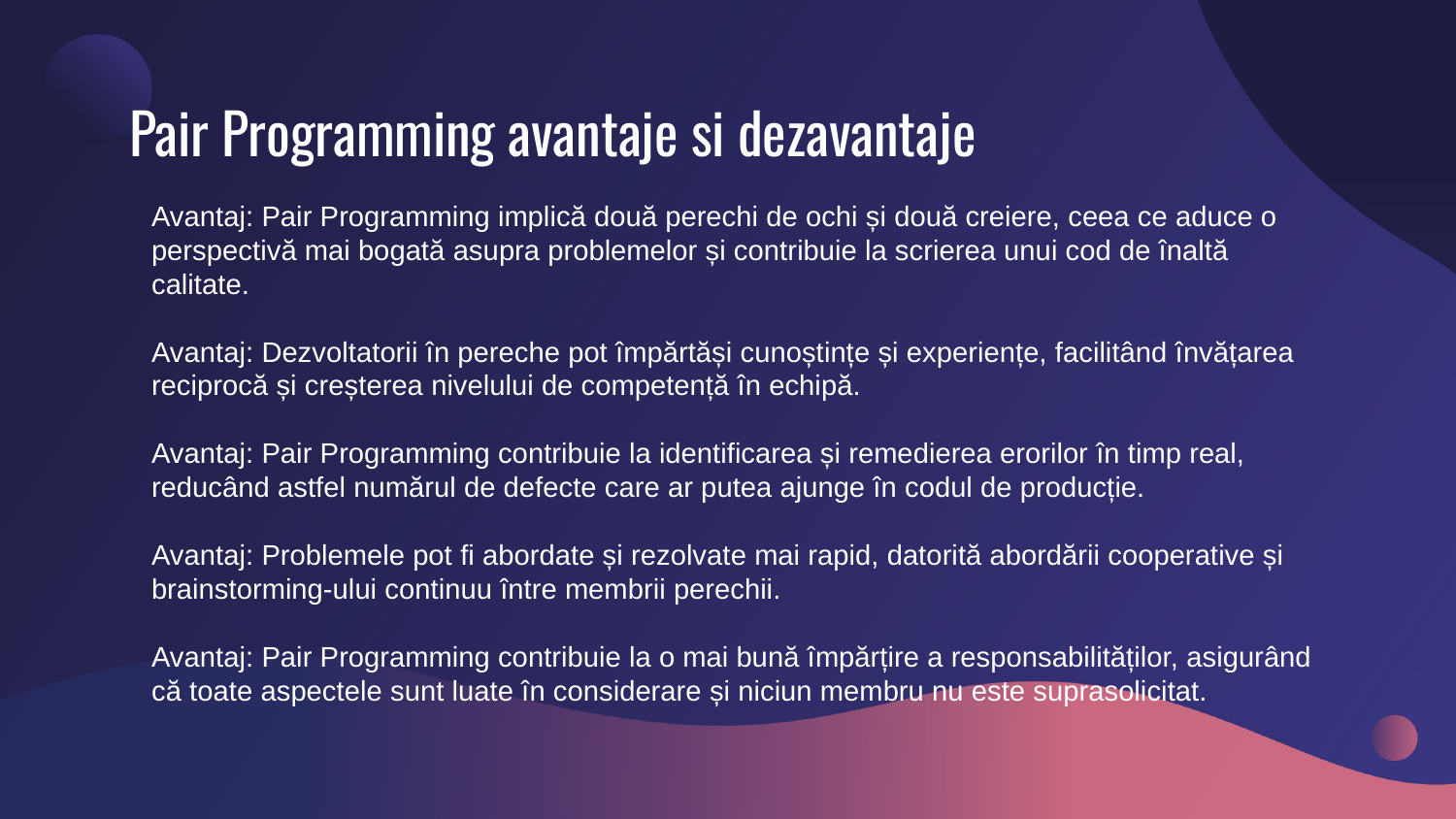

# Pair Programming avantaje si dezavantaje
Avantaj: Pair Programming implică două perechi de ochi și două creiere, ceea ce aduce o perspectivă mai bogată asupra problemelor și contribuie la scrierea unui cod de înaltă calitate.

Avantaj: Dezvoltatorii în pereche pot împărtăși cunoștințe și experiențe, facilitând învățarea reciprocă și creșterea nivelului de competență în echipă.

Avantaj: Pair Programming contribuie la identificarea și remedierea erorilor în timp real, reducând astfel numărul de defecte care ar putea ajunge în codul de producție.

Avantaj: Problemele pot fi abordate și rezolvate mai rapid, datorită abordării cooperative și brainstorming-ului continuu între membrii perechii.

Avantaj: Pair Programming contribuie la o mai bună împărțire a responsabilităților, asigurând că toate aspectele sunt luate în considerare și niciun membru nu este suprasolicitat.